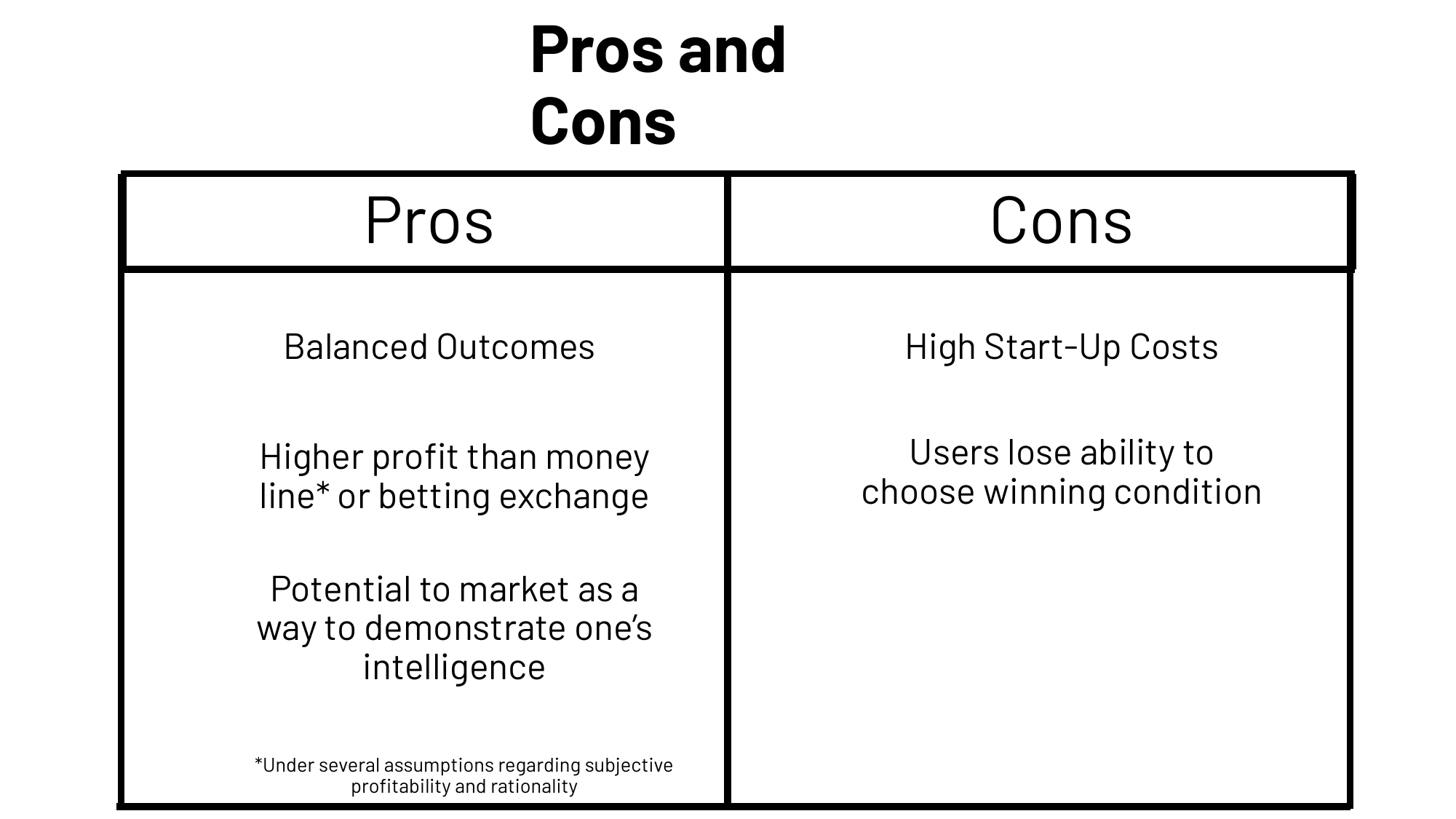

# Pros and Cons
Cons
Pros
Balanced Outcomes
High Start-Up Costs
Users lose ability to choose winning condition
Higher profit than money line* or betting exchange
Potential to market as a way to demonstrate one’s intelligence
*Under several assumptions regarding subjective profitability and rationality